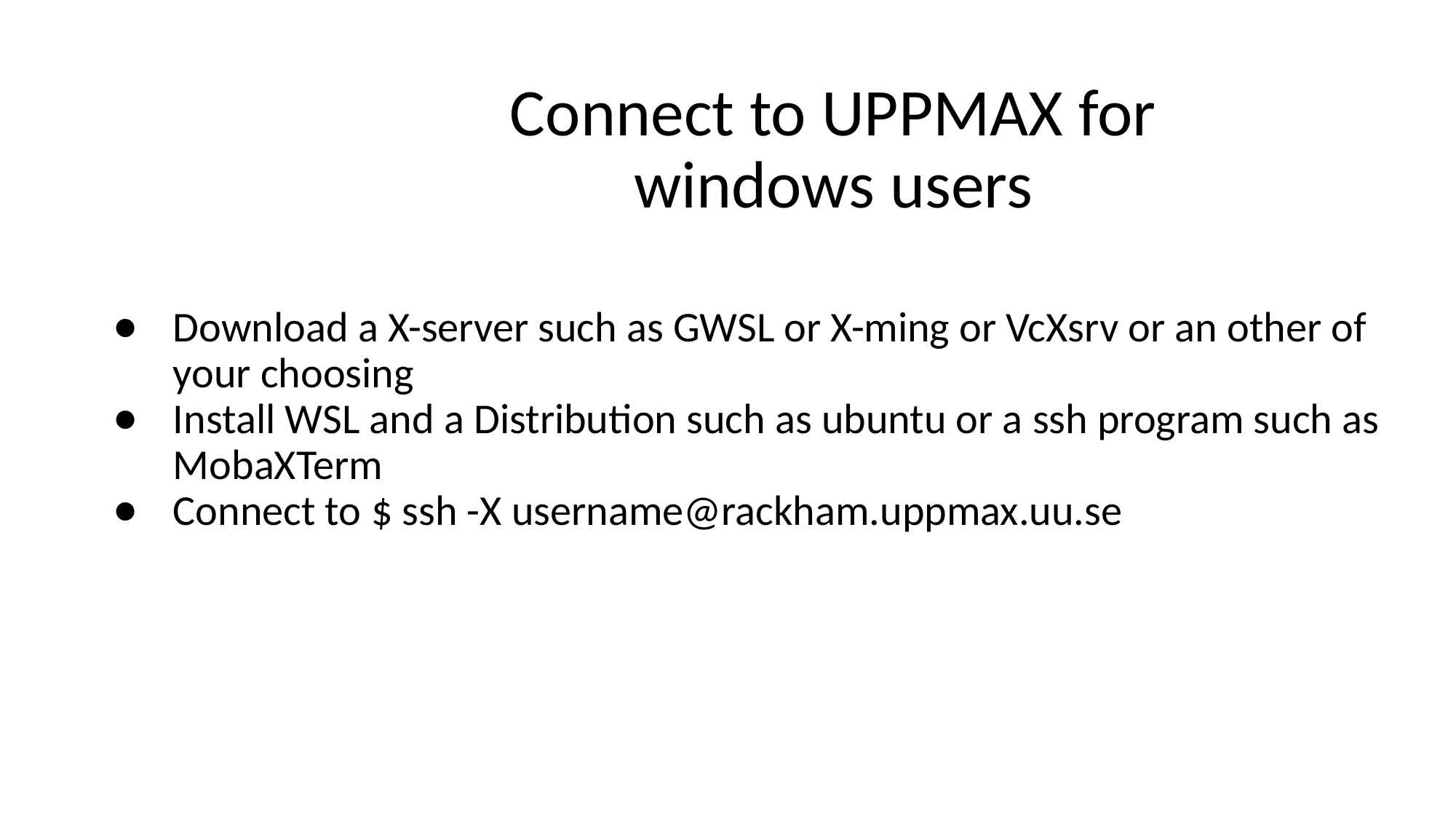

# Connect to UPPMAX for windows users
Download a X-server such as GWSL or X-ming or VcXsrv or an other of your choosing
Install WSL and a Distribution such as ubuntu or a ssh program such as MobaXTerm
Connect to $ ssh -X username@rackham.uppmax.uu.se